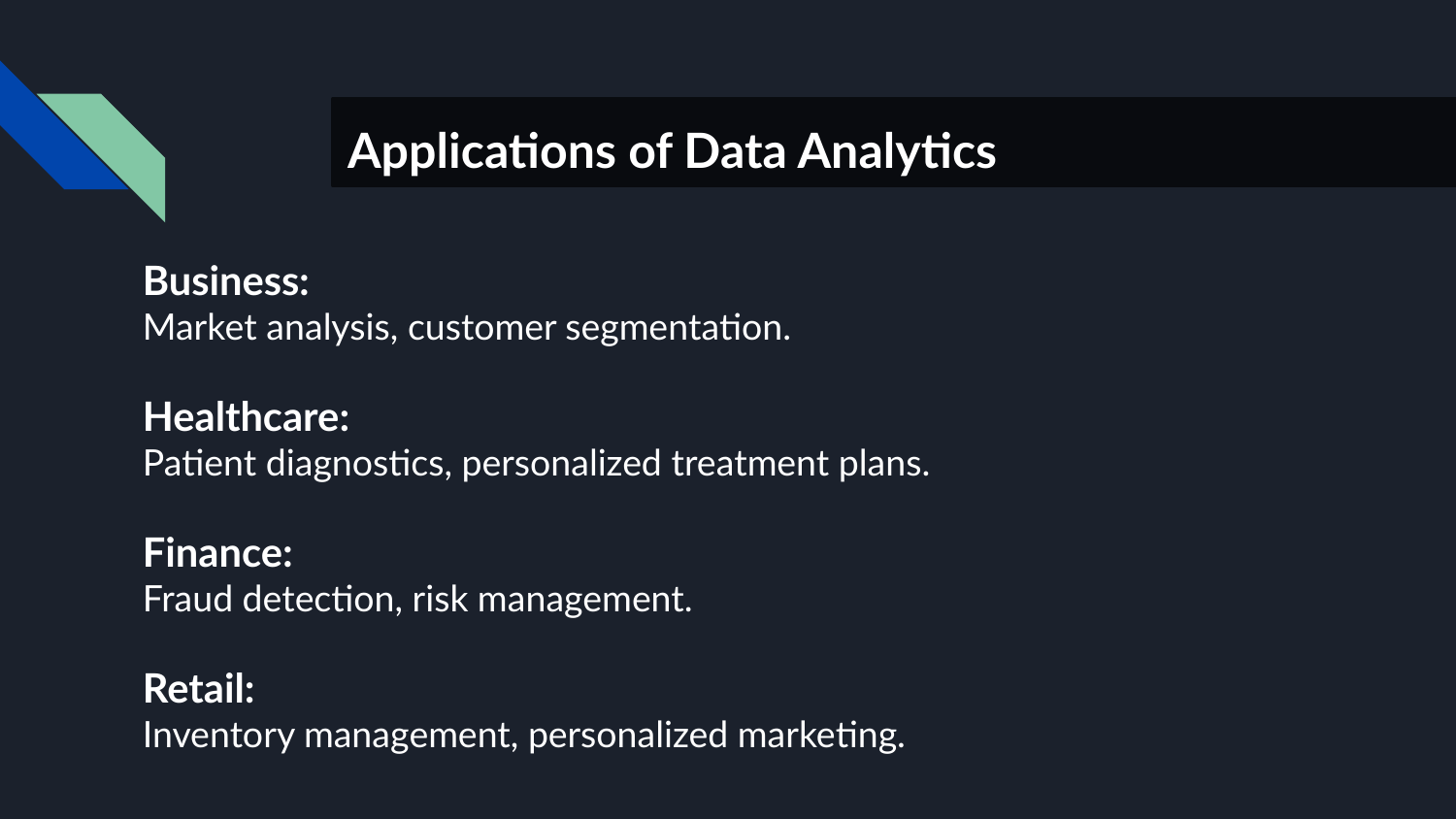

Applications of Data Analytics

Business:
Market analysis, customer segmentation.

Healthcare:
Patient diagnostics, personalized treatment plans.

Finance:
Fraud detection, risk management.

Retail:
Inventory management, personalized marketing.